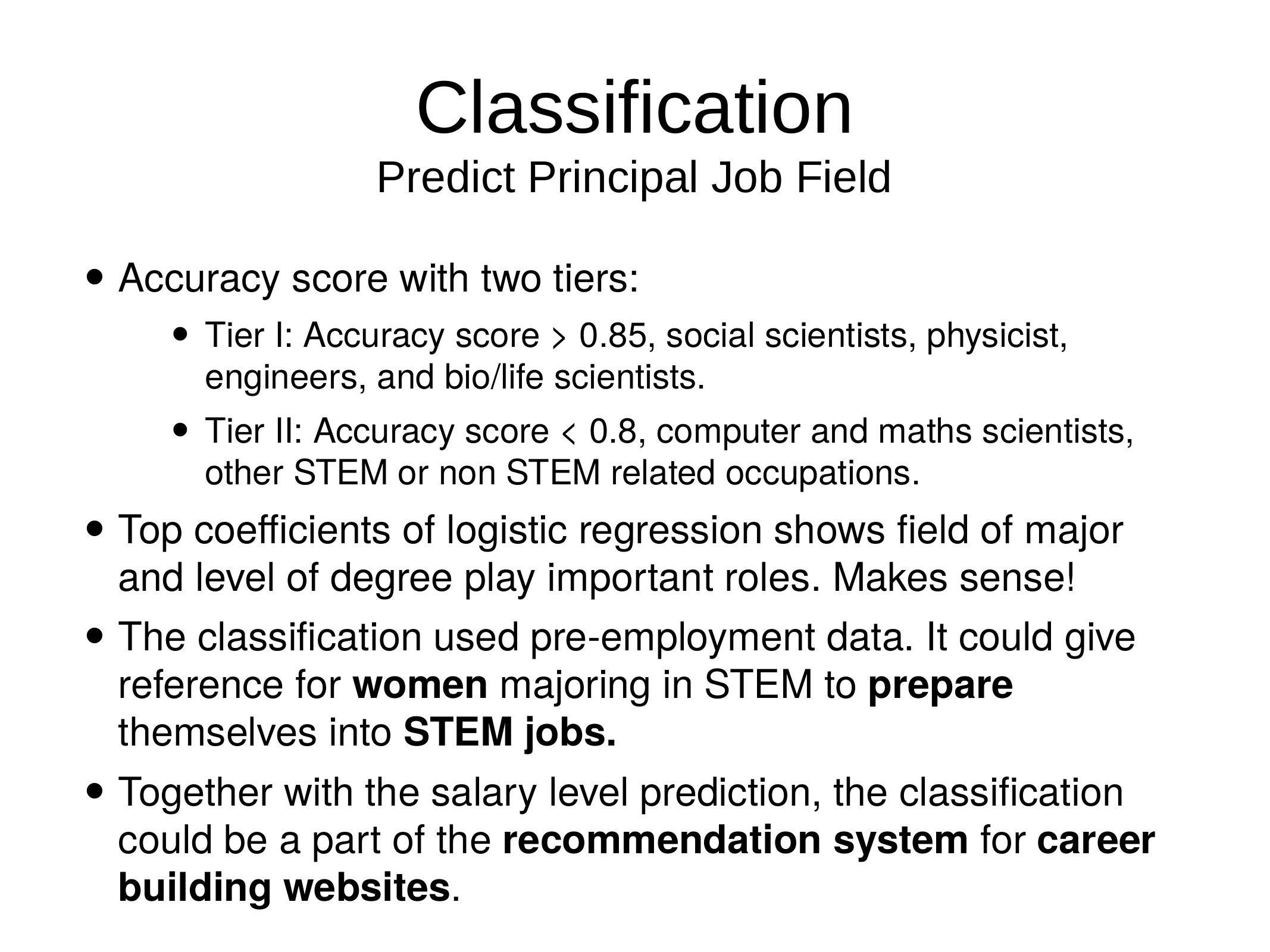

# Classification
Predict Principal Job Field
Accuracy score with two tiers:
Tier I: Accuracy score > 0.85, social scientists, physicist, engineers, and bio/life scientists.
Tier II: Accuracy score < 0.8, computer and maths scientists, other STEM or non STEM related occupations.
Top coefficients of logistic regression shows field of major and level of degree play important roles. Makes sense!
The classification used pre-employment data. It could give reference for women majoring in STEM to prepare themselves into STEM jobs.
Together with the salary level prediction, the classification could be a part of the recommendation system for career building websites.